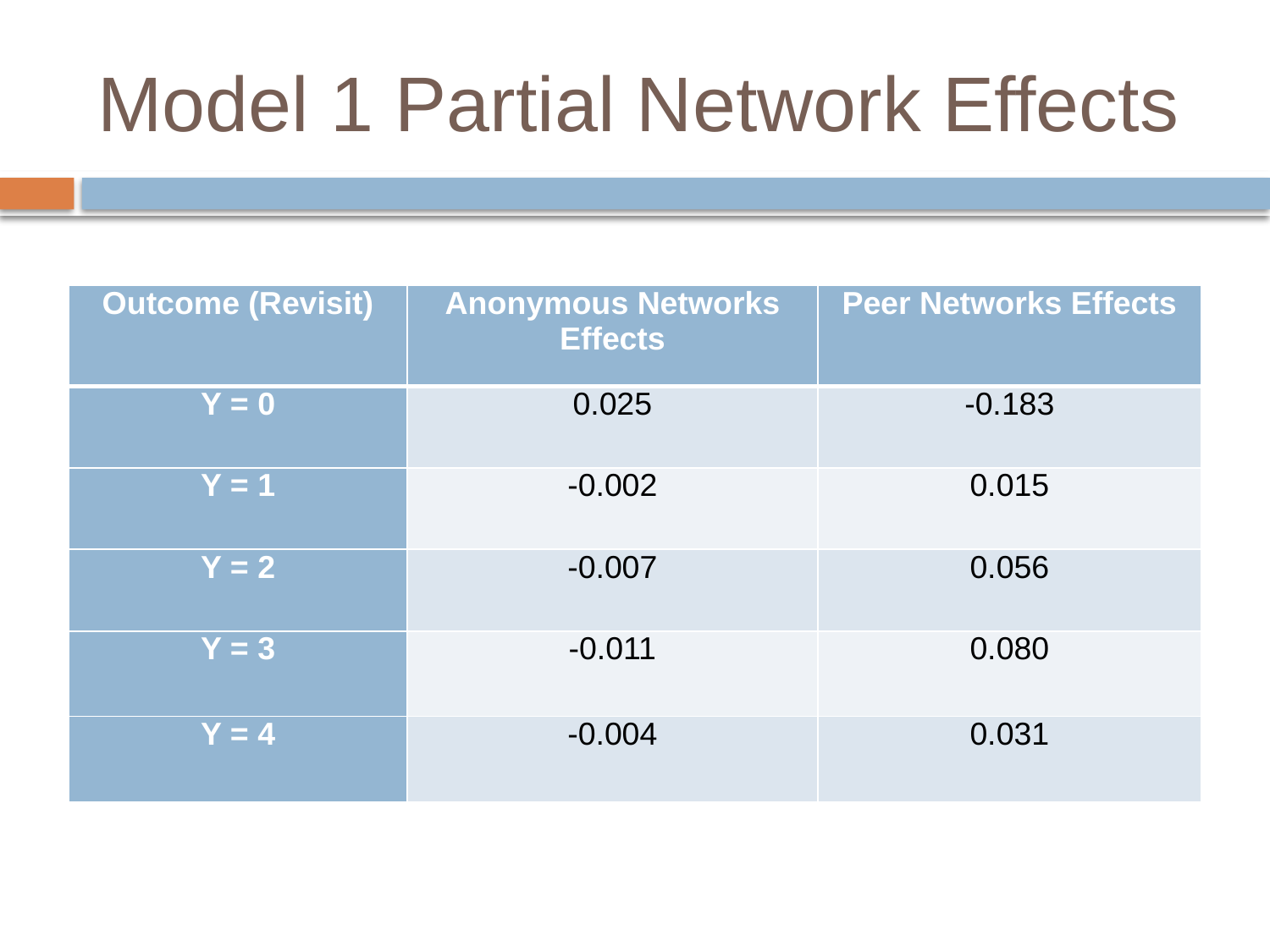

# Model 1 Partial Network Effects
| Outcome (Revisit) | Anonymous Networks Effects | Peer Networks Effects |
| --- | --- | --- |
| Y = 0 | 0.025 | -0.183 |
| Y = 1 | -0.002 | 0.015 |
| Y = 2 | -0.007 | 0.056 |
| Y = 3 | -0.011 | 0.080 |
| Y = 4 | -0.004 | 0.031 |